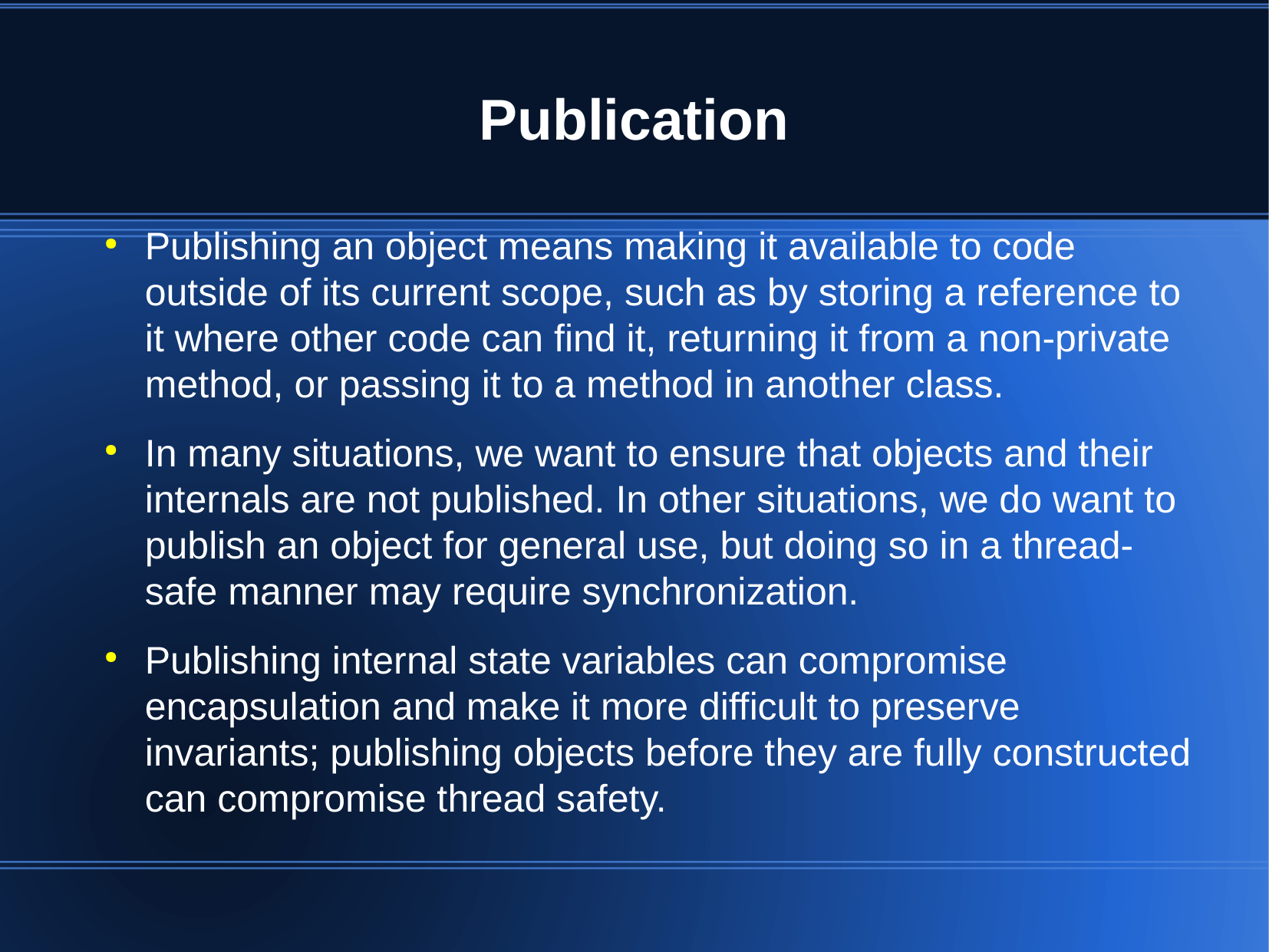

Publication
Publishing an object means making it available to code outside of its current scope, such as by storing a reference to it where other code can find it, returning it from a non-private method, or passing it to a method in another class.
In many situations, we want to ensure that objects and their internals are not published. In other situations, we do want to publish an object for general use, but doing so in a thread-safe manner may require synchronization.
Publishing internal state variables can compromise encapsulation and make it more difficult to preserve invariants; publishing objects before they are fully constructed can compromise thread safety.